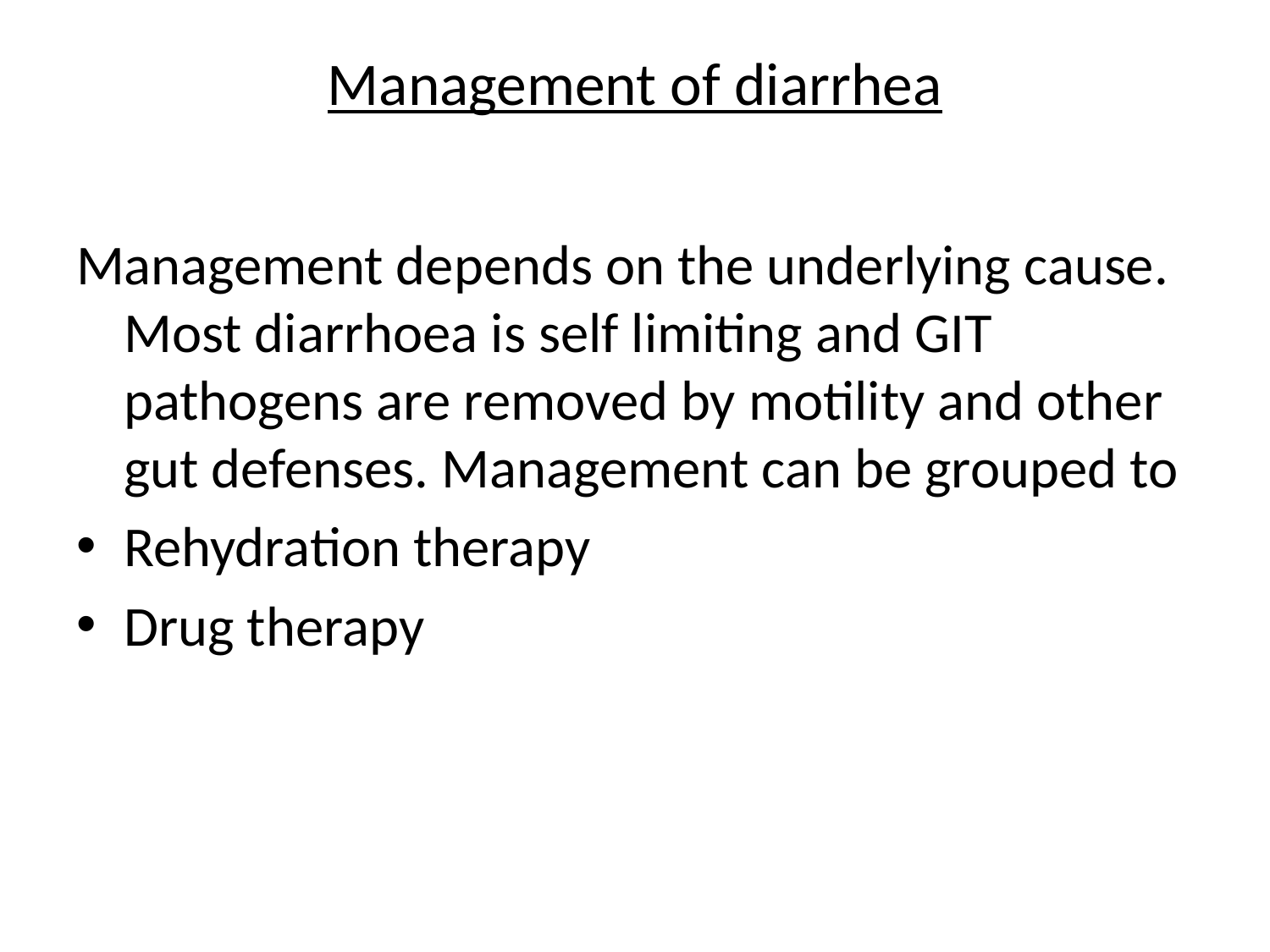

# Management of diarrhea
Management depends on the underlying cause. Most diarrhoea is self limiting and GIT pathogens are removed by motility and other gut defenses. Management can be grouped to
Rehydration therapy
Drug therapy